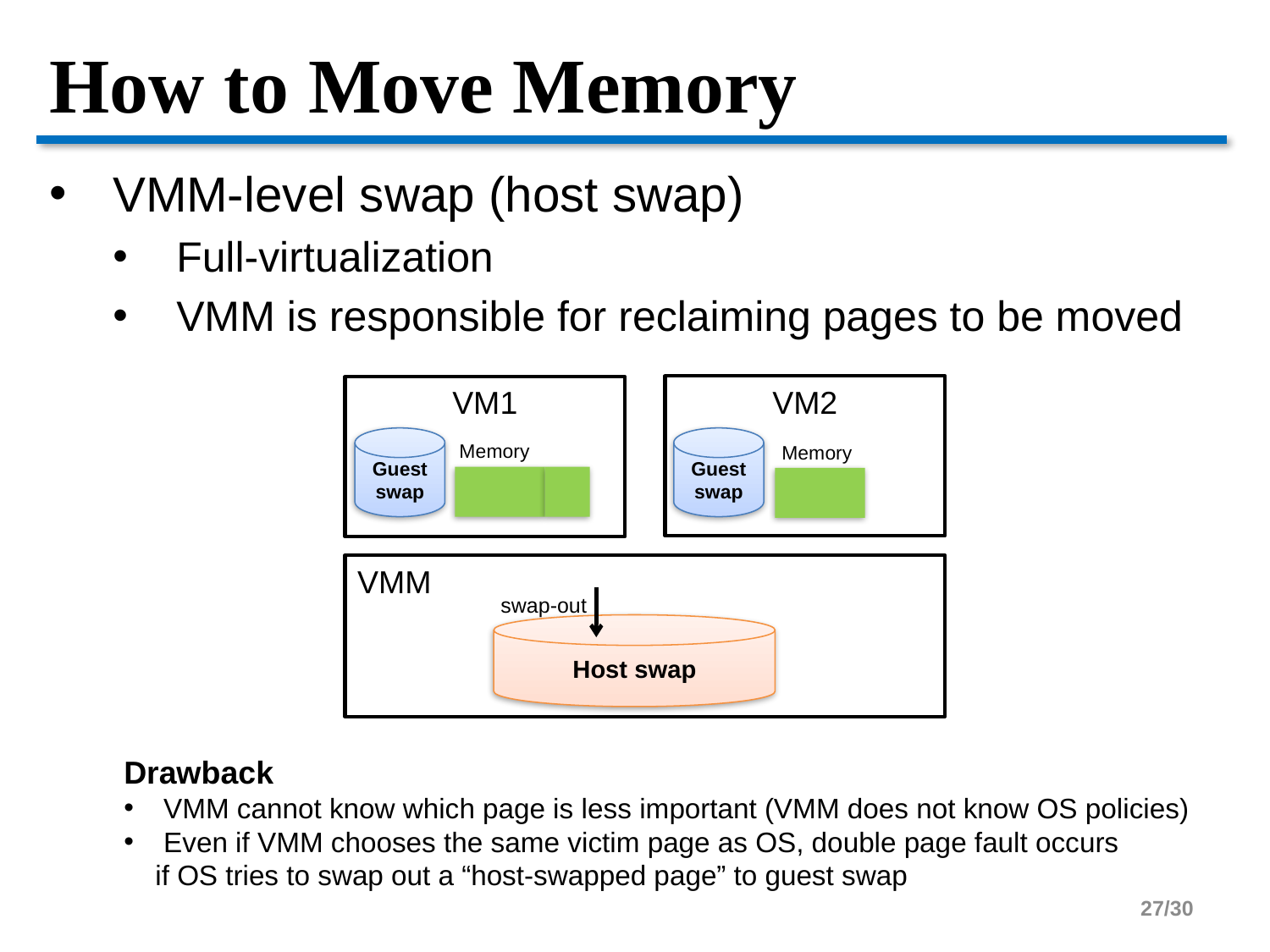

# How to Move Memory
VMM-level swap (host swap)
Full-virtualization
VMM is responsible for reclaiming pages to be moved
VM2
VM1
Guest swap
Guest swap
Memory
Memory

VMM
swap-out
Host swap
Drawback
VMM cannot know which page is less important (VMM does not know OS policies)
Even if VMM chooses the same victim page as OS, double page fault occurs
    if OS tries to swap out a “host-swapped page” to guest swap
27/30